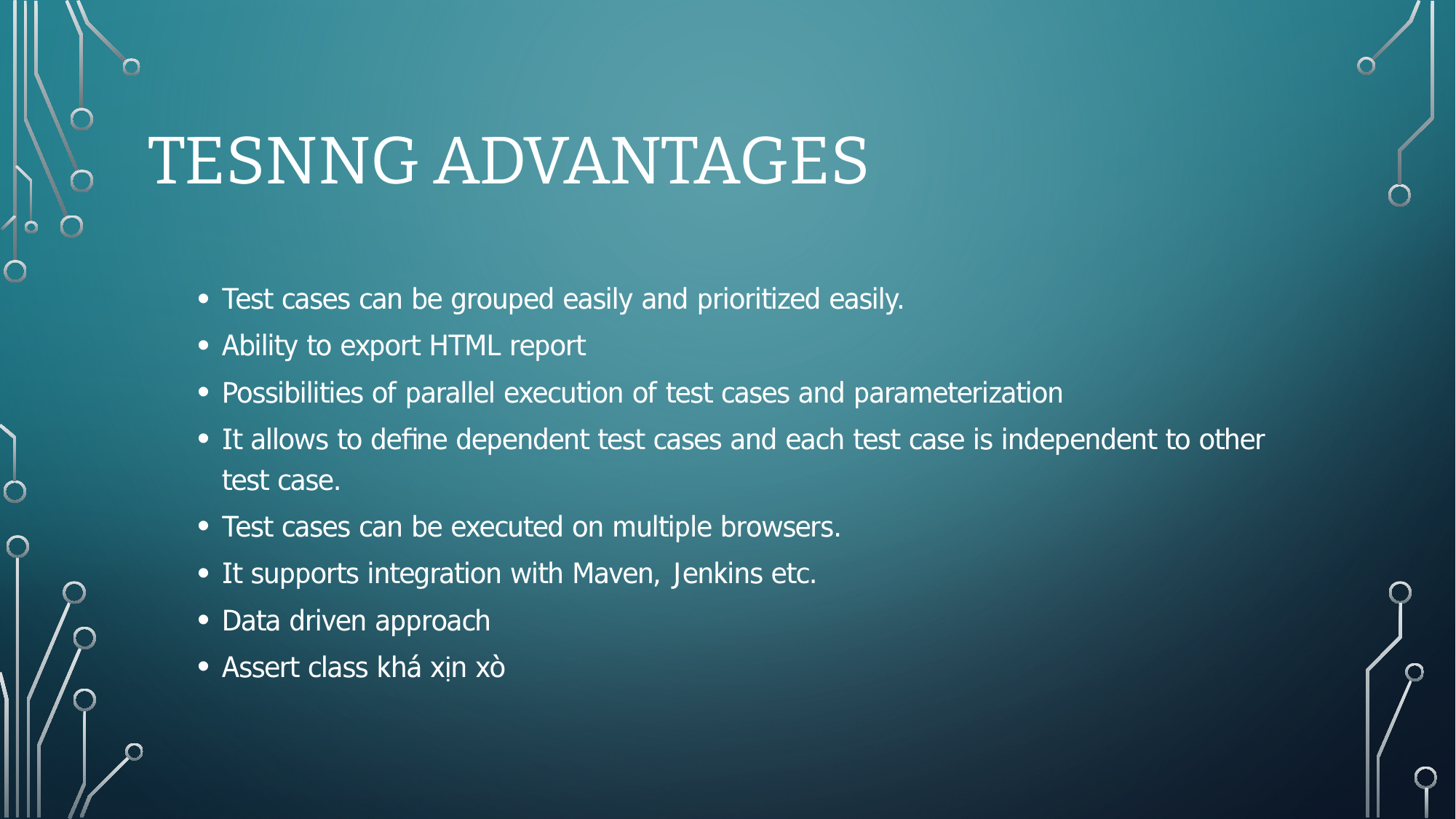

# Tesnng Advantages
Test cases can be grouped easily and prioritized easily.
Ability to export HTML report
Possibilities of parallel execution of test cases and parameterization
It allows to define dependent test cases and each test case is independent to other test case.
Test cases can be executed on multiple browsers.
It supports integration with Maven, Jenkins etc.
Data driven approach
Assert class khá xịn xò